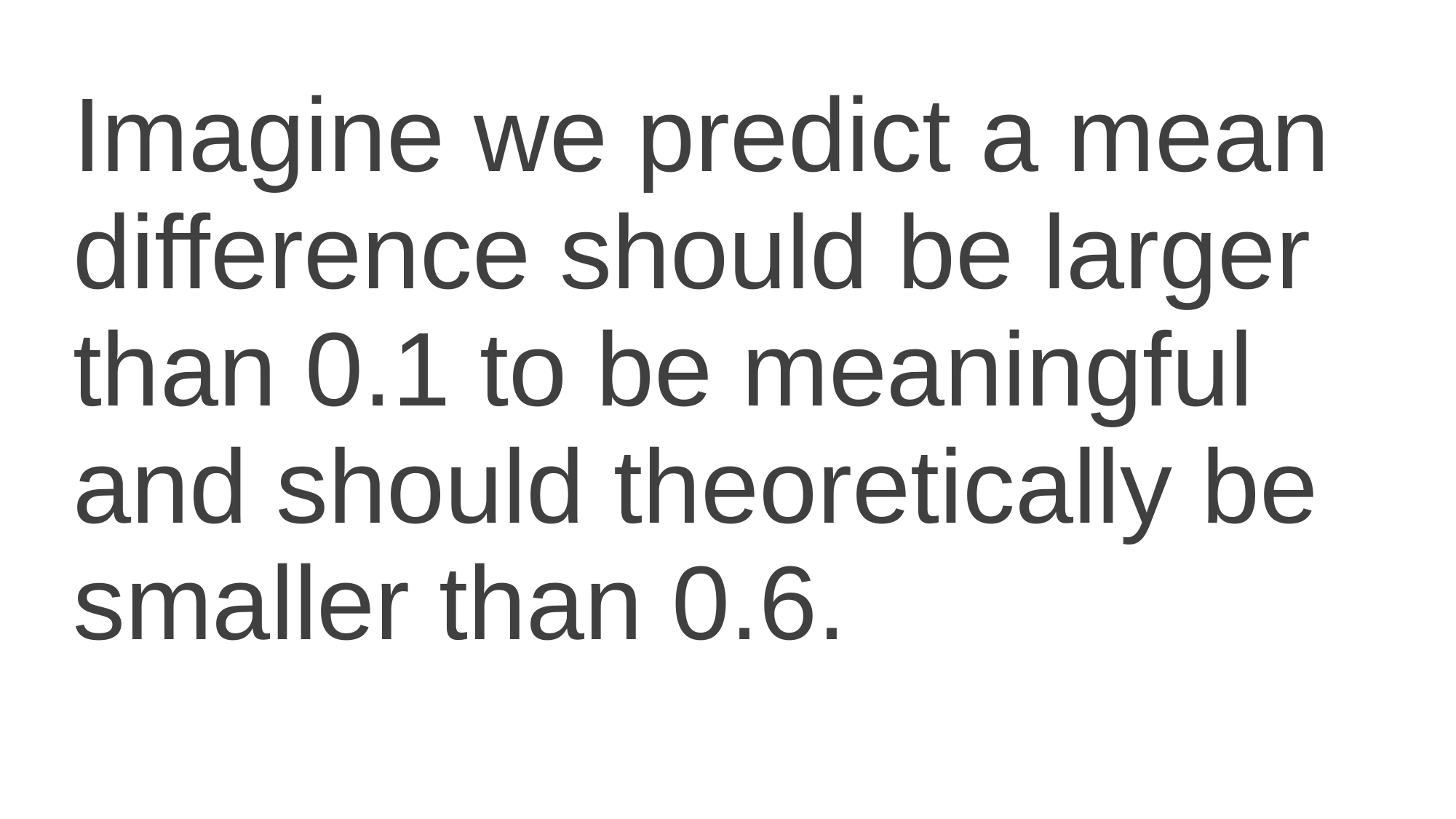

Imagine we predict a mean difference should be larger than 0.1 to be meaningful and should theoretically be smaller than 0.6.